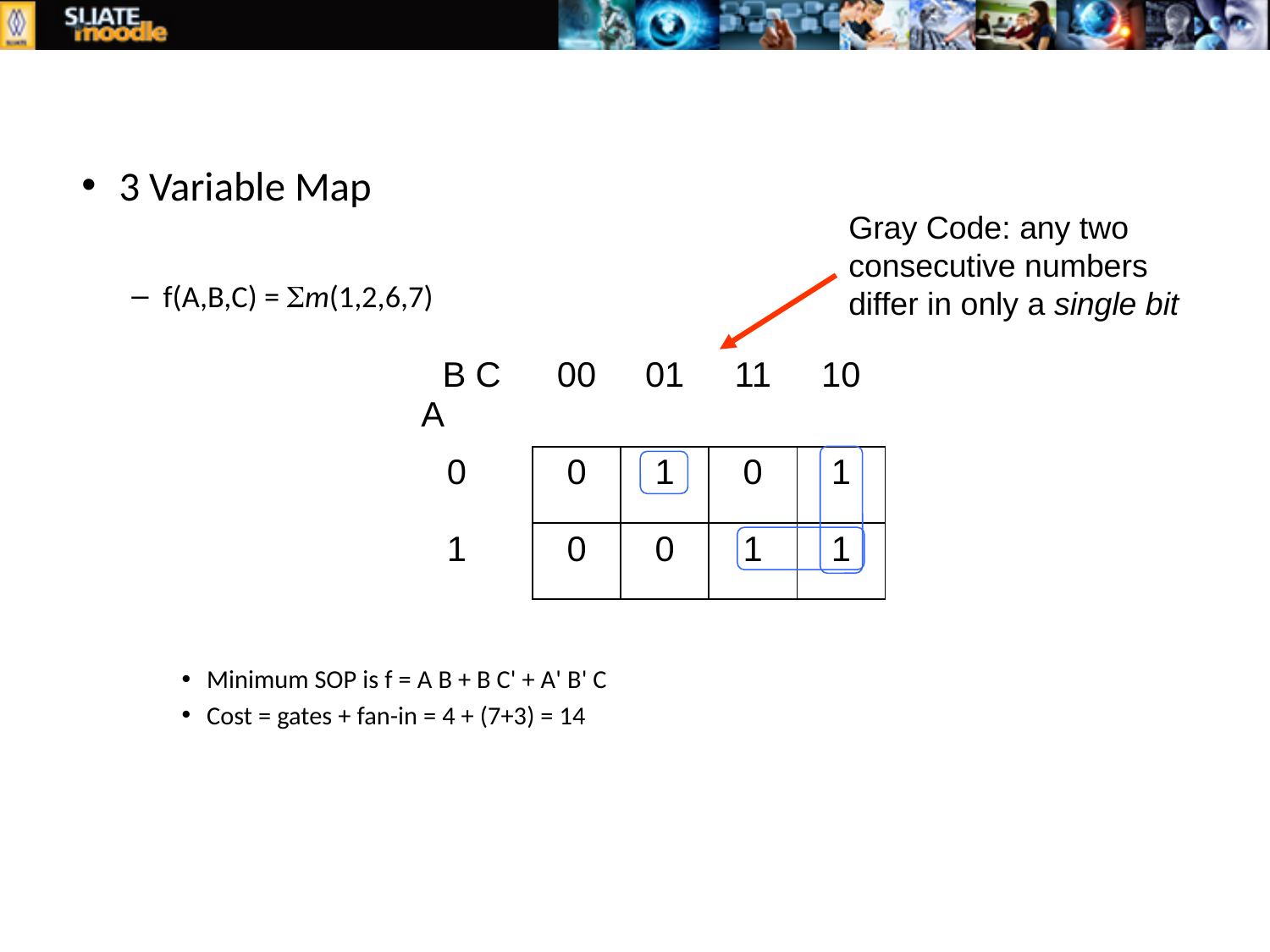

3 Variable Map

f(A,B,C) = Σm(1,2,6,7)

Minimum SOP is f = A B + B C' + A' B' C
Cost = gates + fan-in = 4 + (7+3) = 14
Gray Code: any two consecutive numbers differ in only a single bit

| B C A | 00 | 01 | 11 | 10 |
| --- | --- | --- | --- | --- |
| 0 | 0 | 1 | 0 | 1 |
| 1 | 0 | 0 | 1 | 1 |